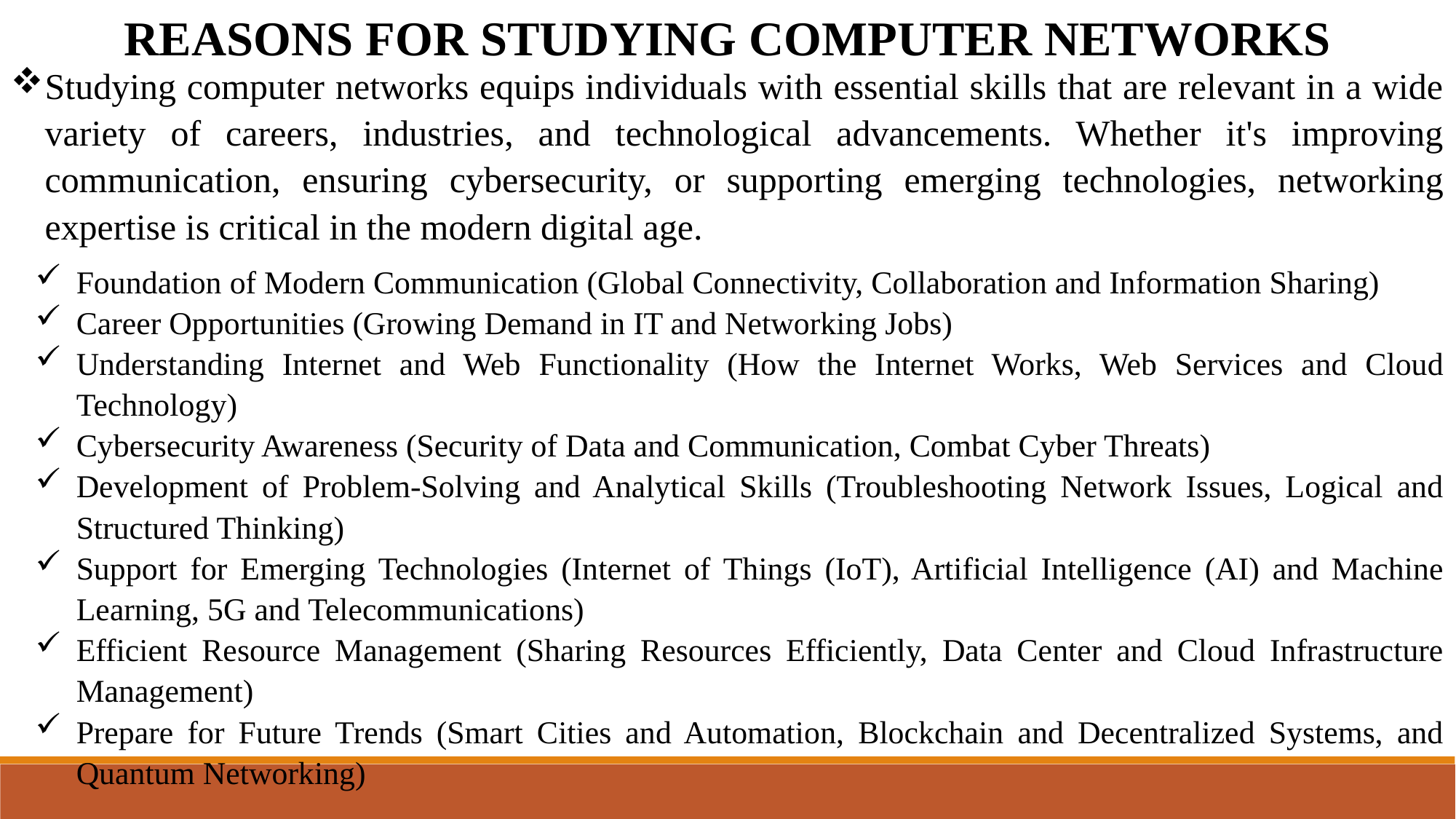

REASONS FOR STUDYING COMPUTER NETWORKS
Studying computer networks equips individuals with essential skills that are relevant in a wide variety of careers, industries, and technological advancements. Whether it's improving communication, ensuring cybersecurity, or supporting emerging technologies, networking expertise is critical in the modern digital age.
Foundation of Modern Communication (Global Connectivity, Collaboration and Information Sharing)
Career Opportunities (Growing Demand in IT and Networking Jobs)
Understanding Internet and Web Functionality (How the Internet Works, Web Services and Cloud Technology)
Cybersecurity Awareness (Security of Data and Communication, Combat Cyber Threats)
Development of Problem-Solving and Analytical Skills (Troubleshooting Network Issues, Logical and Structured Thinking)
Support for Emerging Technologies (Internet of Things (IoT), Artificial Intelligence (AI) and Machine Learning, 5G and Telecommunications)
Efficient Resource Management (Sharing Resources Efficiently, Data Center and Cloud Infrastructure Management)
Prepare for Future Trends (Smart Cities and Automation, Blockchain and Decentralized Systems, and Quantum Networking)